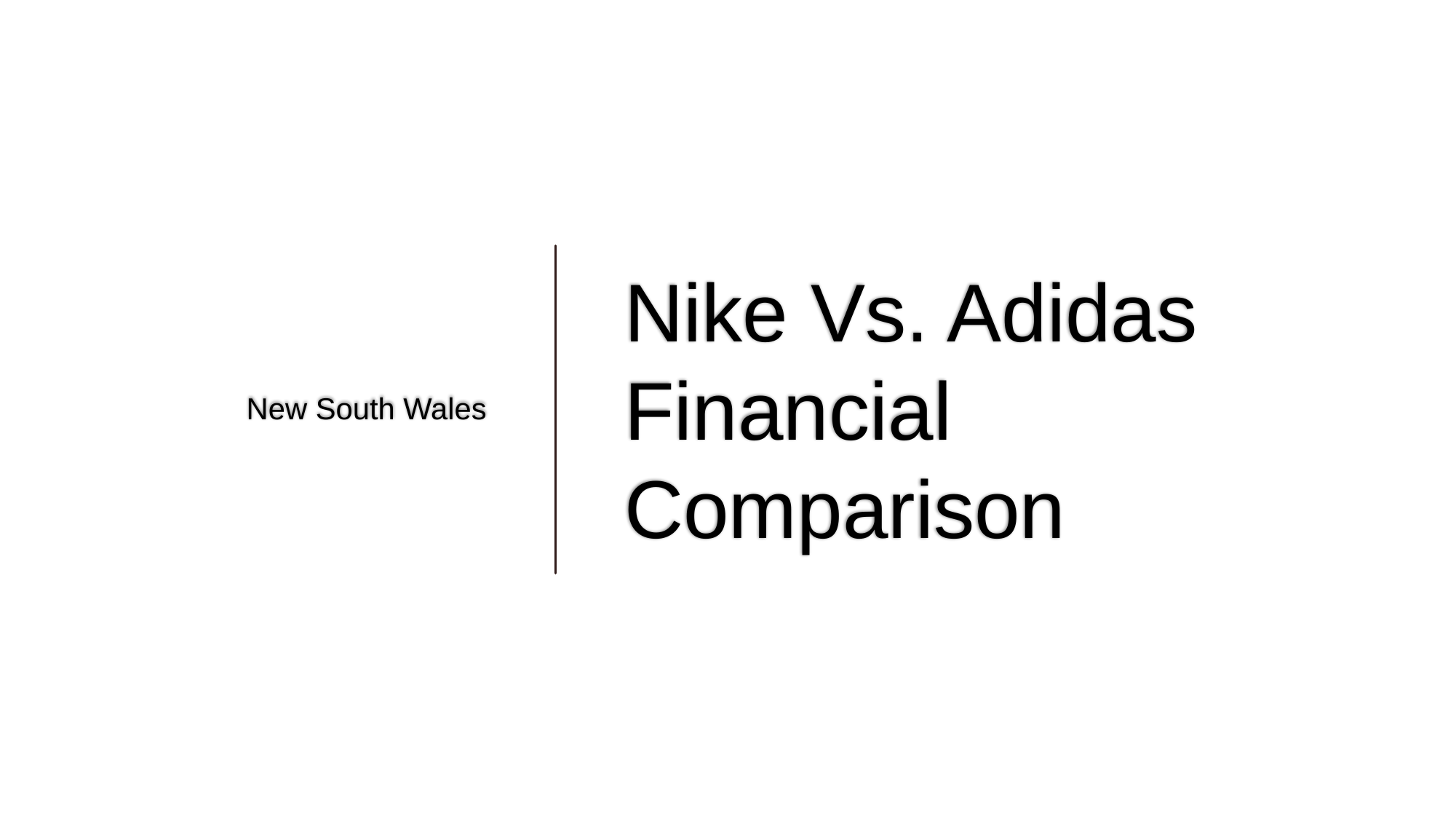

New South Wales
# Nike Vs. Adidas Financial Comparison